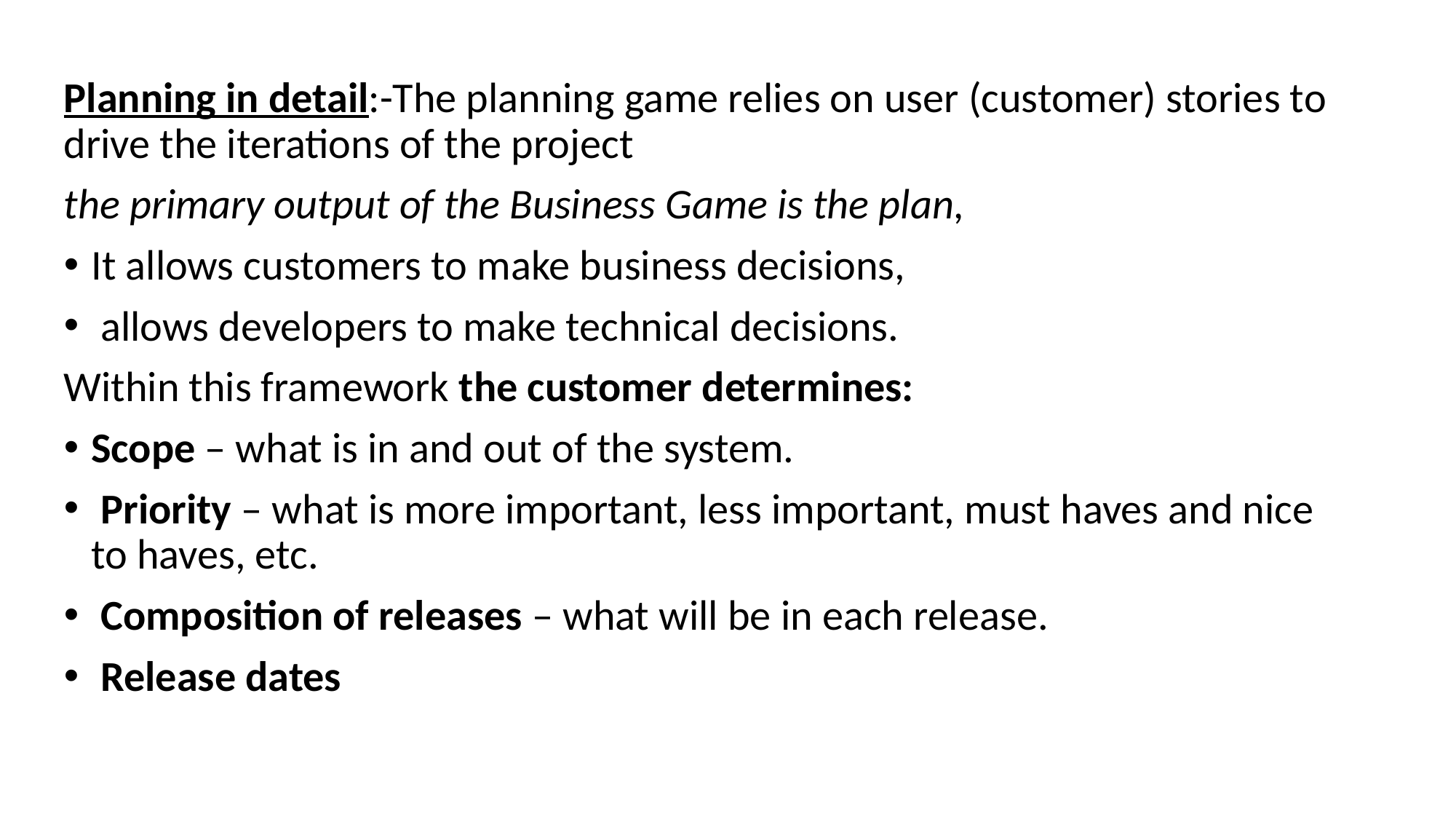

Planning in detail:-The planning game relies on user (customer) stories to drive the iterations of the project
the primary output of the Business Game is the plan,
It allows customers to make business decisions,
 allows developers to make technical decisions.
Within this framework the customer determines:
Scope – what is in and out of the system.
 Priority – what is more important, less important, must haves and nice to haves, etc.
 Composition of releases – what will be in each release.
 Release dates